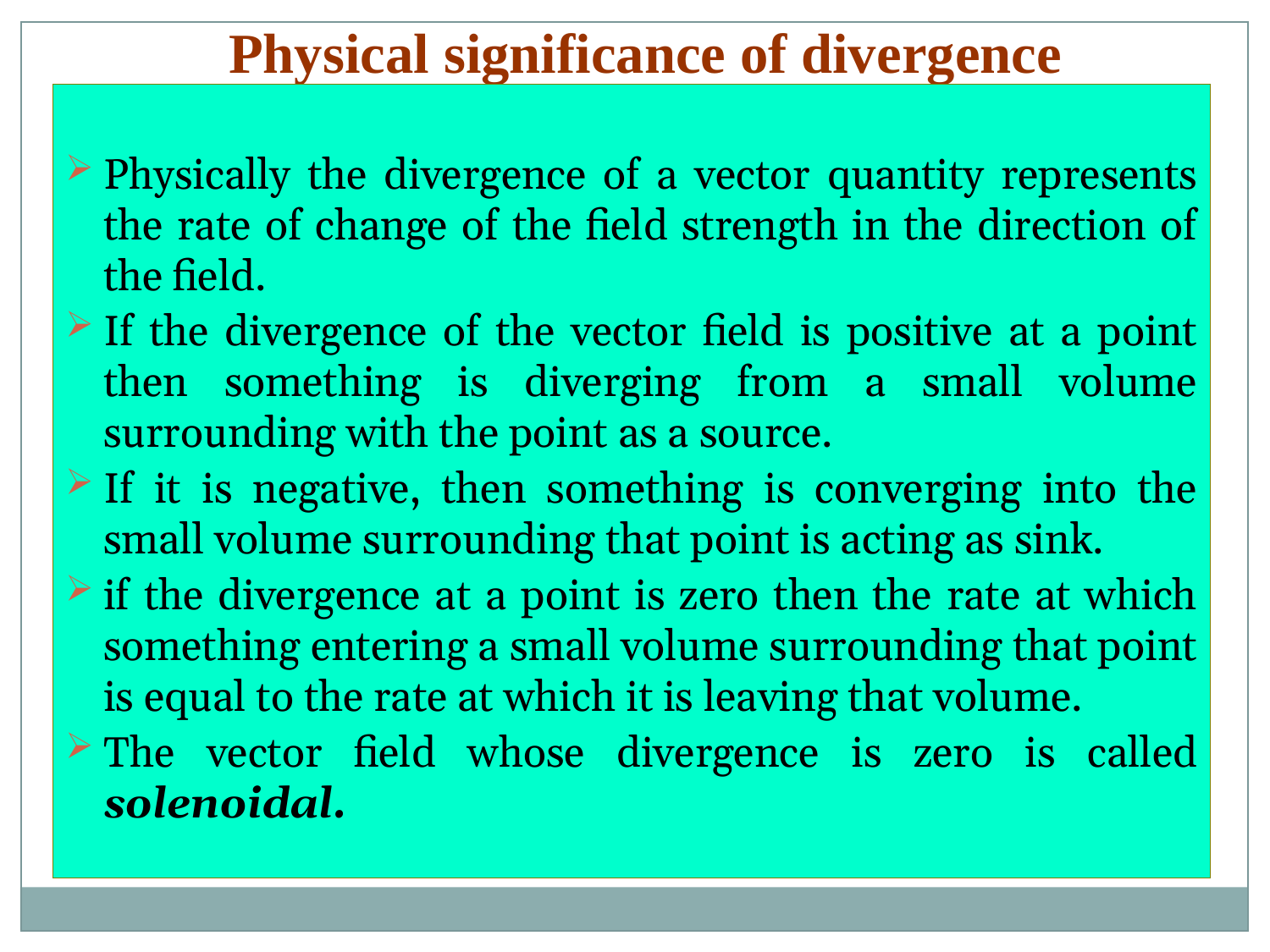

Physical significance of divergence

Physically the divergence of a vector quantity represents the rate of change of the field strength in the direction of the field.
If the divergence of the vector field is positive at a point then something is diverging from a small volume surrounding with the point as a source.
If it is negative, then something is converging into the small volume surrounding that point is acting as sink.
if the divergence at a point is zero then the rate at which something entering a small volume surrounding that point is equal to the rate at which it is leaving that volume.
The vector field whose divergence is zero is called solenoidal.